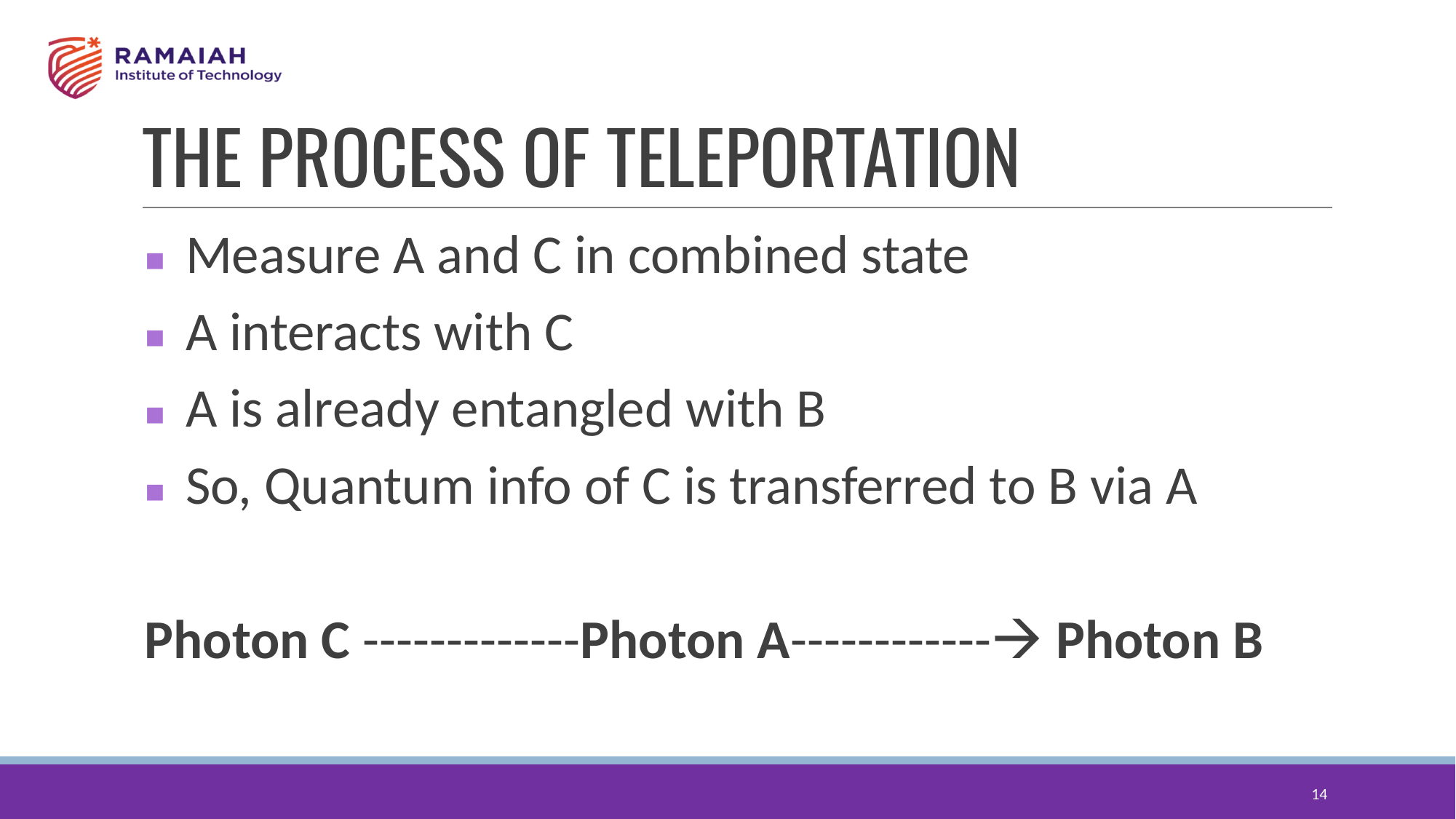

# THE PROCESS OF TELEPORTATION
Measure A and C in combined state
A interacts with C
A is already entangled with B
So, Quantum info of C is transferred to B via A

Photon C -------------Photon A------------🡪 Photon B
14